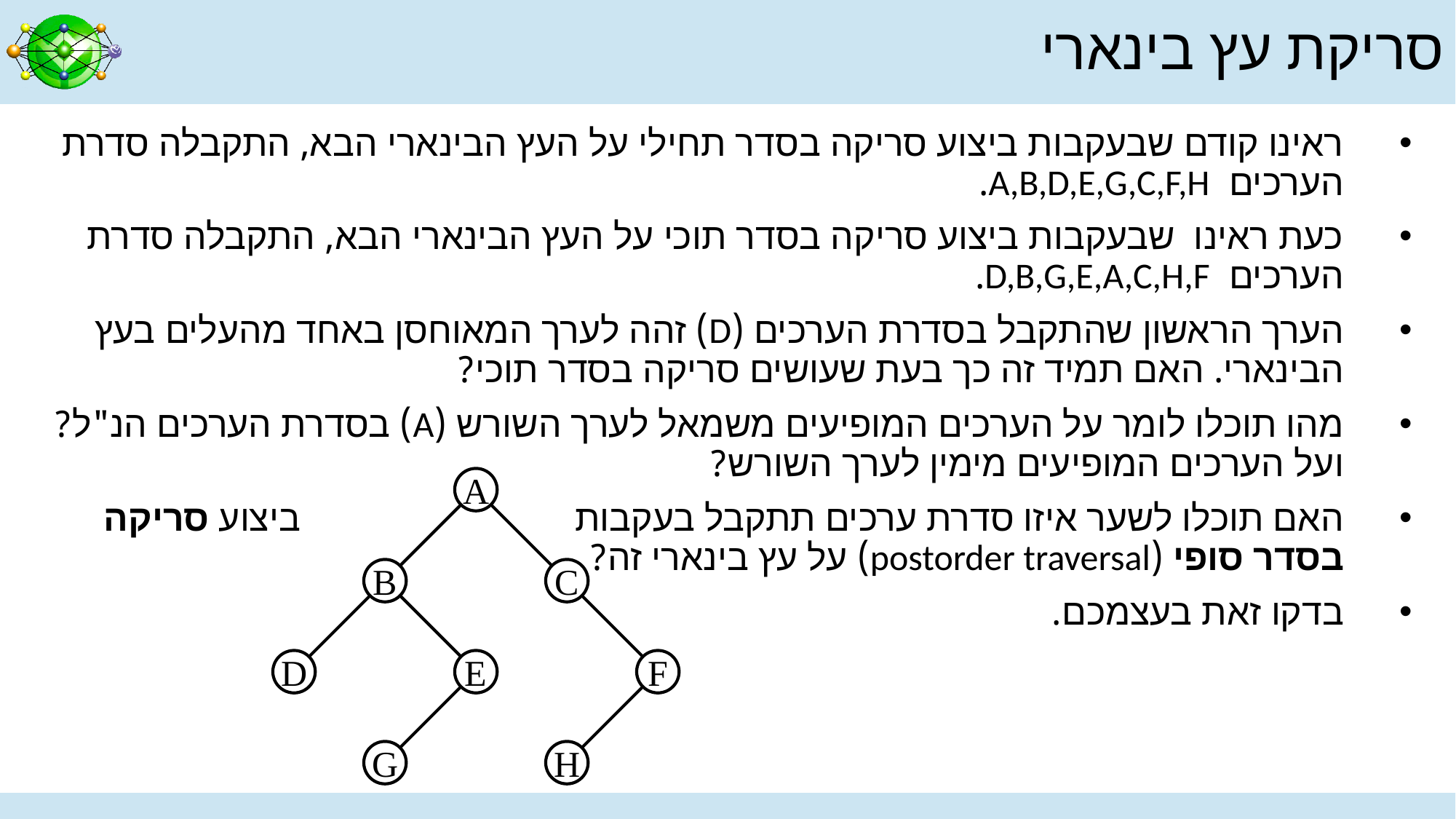

# סריקת עץ בינארי
ראינו קודם שבעקבות ביצוע סריקה בסדר תחילי על העץ הבינארי הבא, התקבלה סדרת הערכים  A,B,D,E,G,C,F,H.
כעת ראינו  שבעקבות ביצוע סריקה בסדר תוכי על העץ הבינארי הבא, התקבלה סדרת הערכים  D,B,G,E,A,C,H,F.
הערך הראשון שהתקבל בסדרת הערכים (D) זהה לערך המאוחסן באחד מהעלים בעץ הבינארי. האם תמיד זה כך בעת שעושים סריקה בסדר תוכי?
מהו תוכלו לומר על הערכים המופיעים משמאל לערך השורש (A) בסדרת הערכים הנ"ל? ועל הערכים המופיעים מימין לערך השורש?
האם תוכלו לשער איזו סדרת ערכים תתקבל בעקבות                             ביצוע סריקה בסדר סופי (postorder traversal) על עץ בינארי זה?
בדקו זאת בעצמכם.

A

B
C

D
E
F

G
H